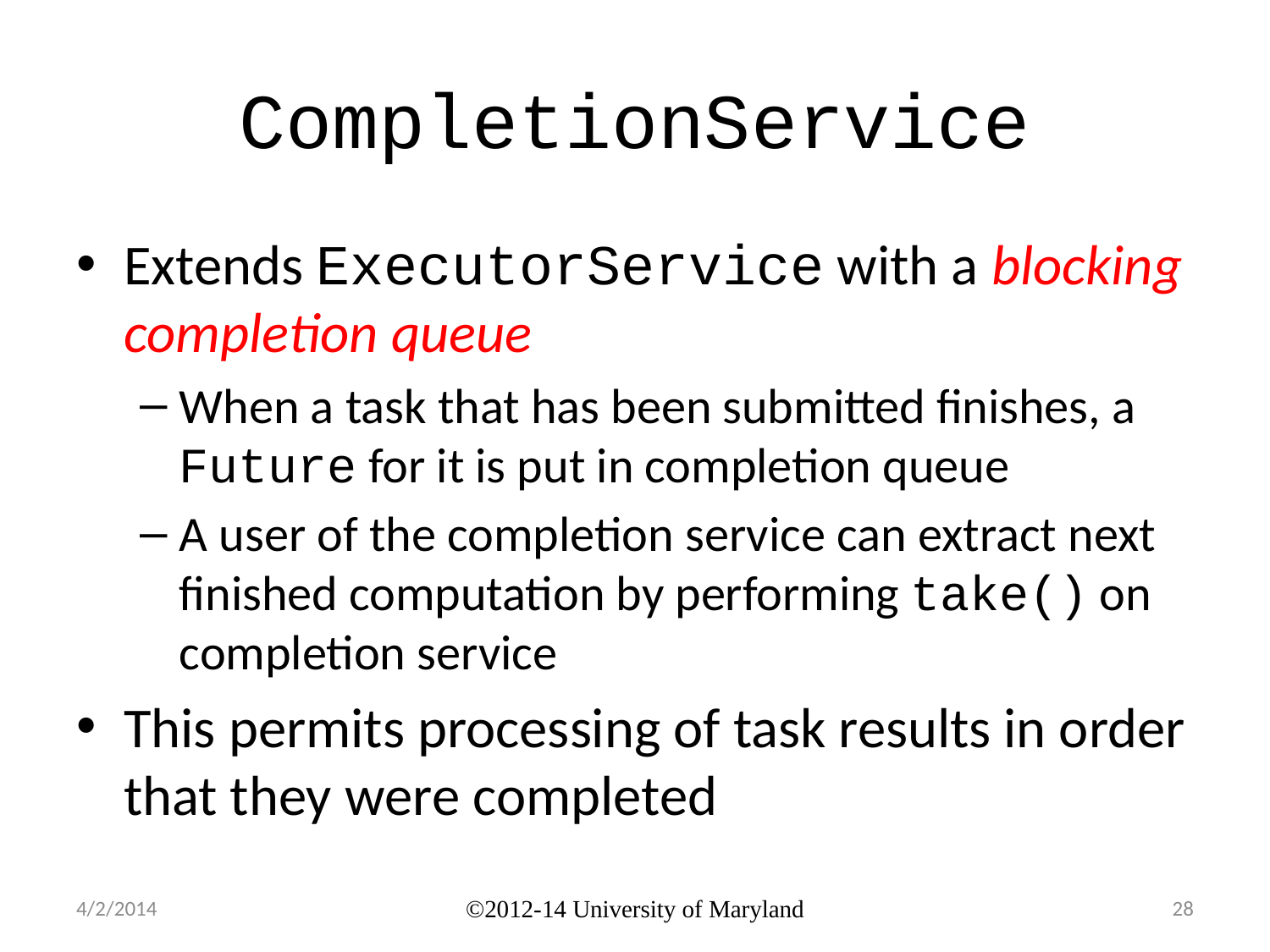

# CompletionService
Extends ExecutorService with a blocking completion queue
When a task that has been submitted finishes, a Future for it is put in completion queue
A user of the completion service can extract next finished computation by performing take() on completion service
This permits processing of task results in order that they were completed
4/2/2014
©2012-14 University of Maryland
28